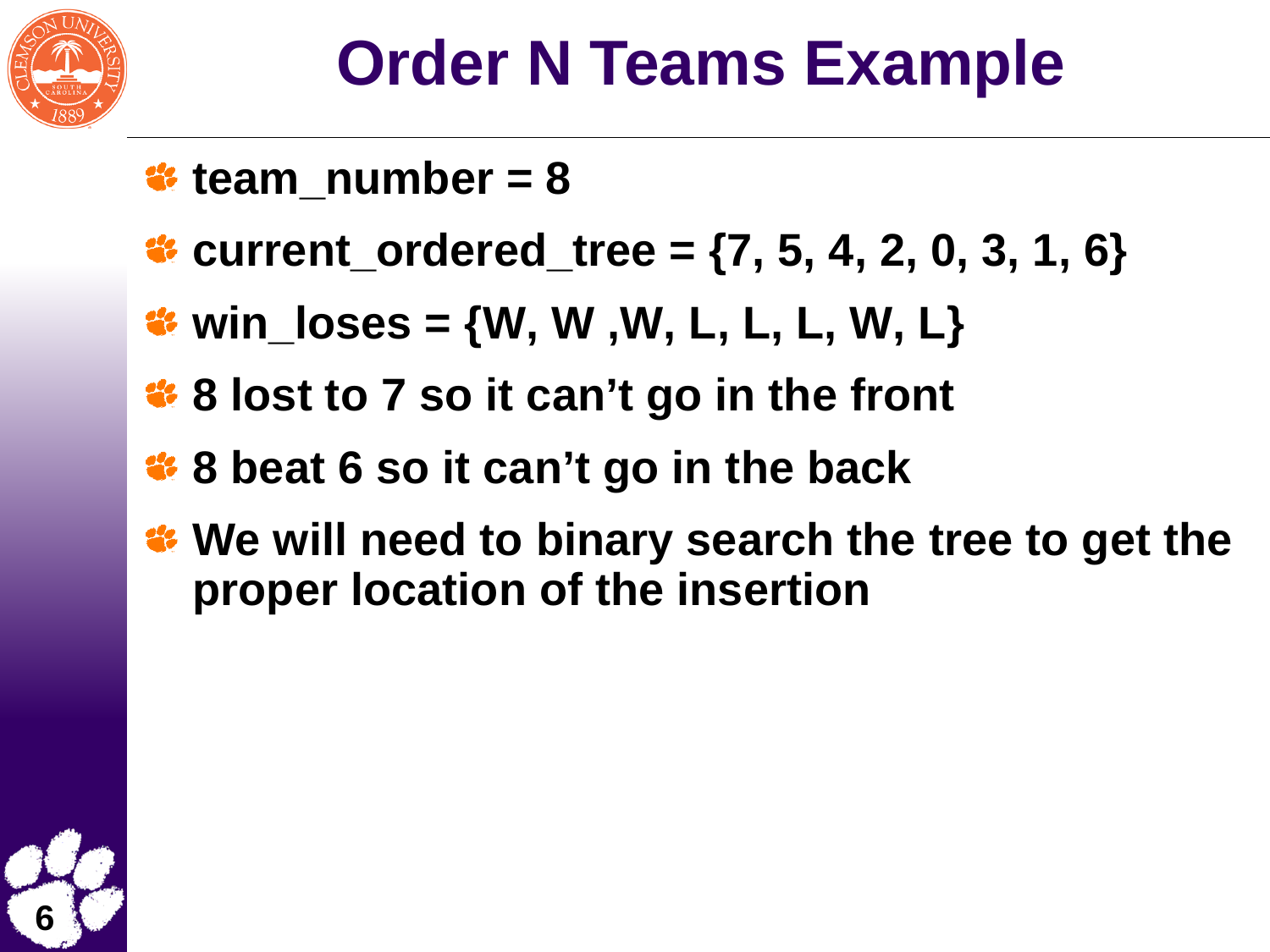

# Order N Teams Example
team_number = 8
current_ordered_tree = {7, 5, 4, 2, 0, 3, 1, 6}
win_loses = {W, W ,W, L, L, L, W, L}
8 lost to 7 so it can’t go in the front
8 beat 6 so it can’t go in the back
We will need to binary search the tree to get the proper location of the insertion